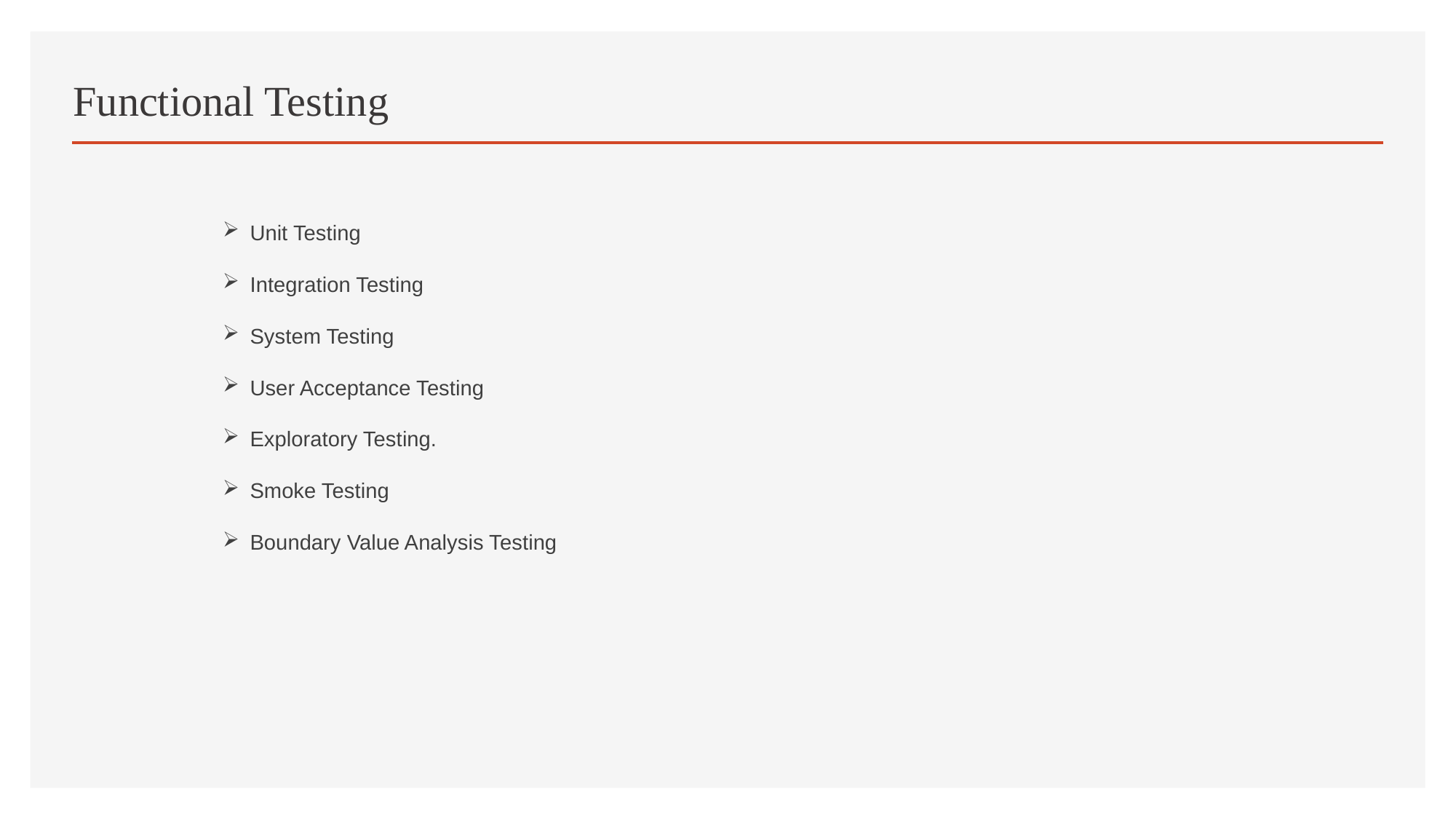

# Functional Testing
Unit Testing
Integration Testing
System Testing
User Acceptance Testing
Exploratory Testing.
Smoke Testing
Boundary Value Analysis Testing